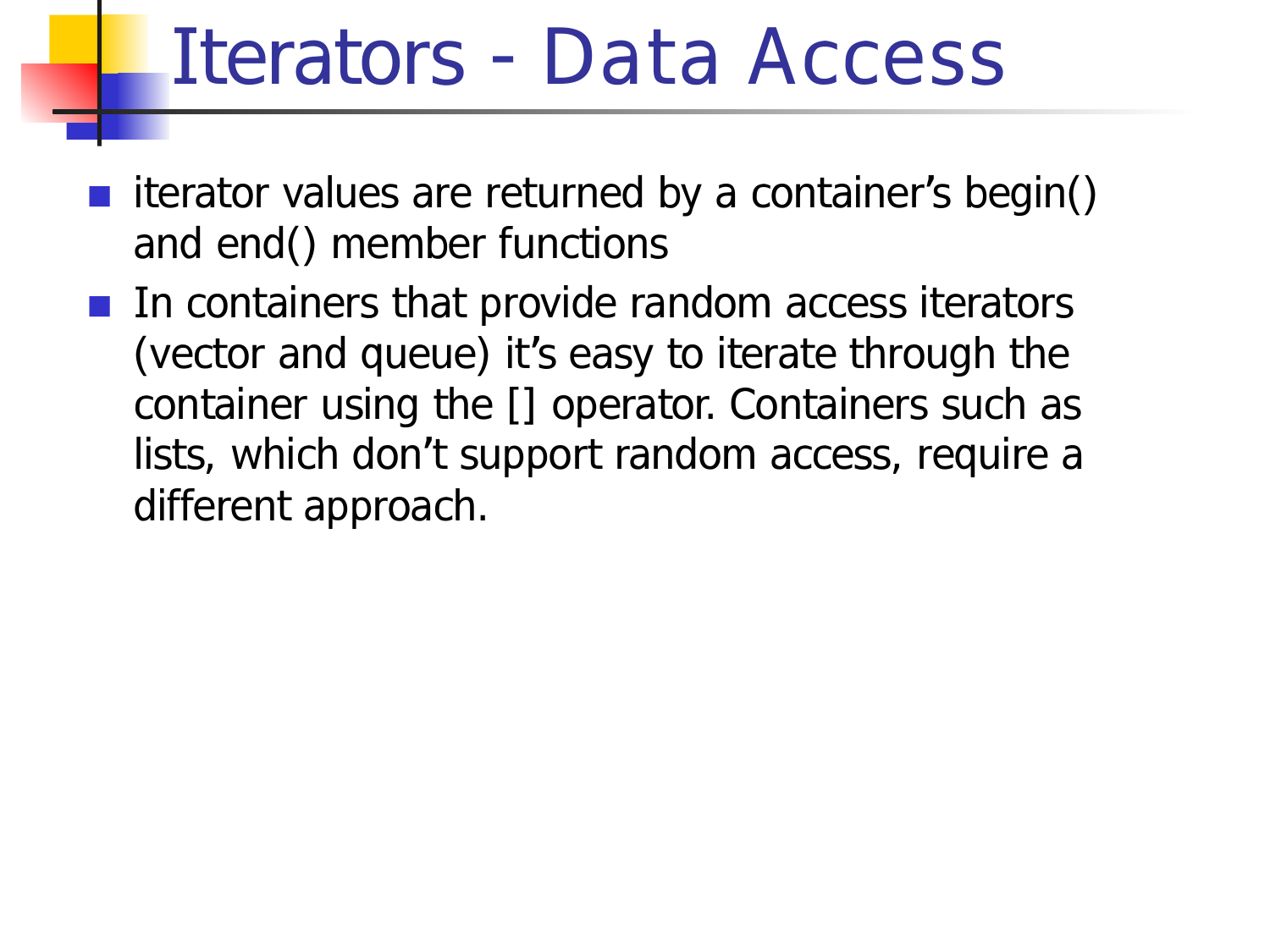

# Iterators - Data Access
iterator values are returned by a container’s begin() and end() member functions
In containers that provide random access iterators (vector and queue) it’s easy to iterate through the container using the [] operator. Containers such as lists, which don’t support random access, require a different approach.